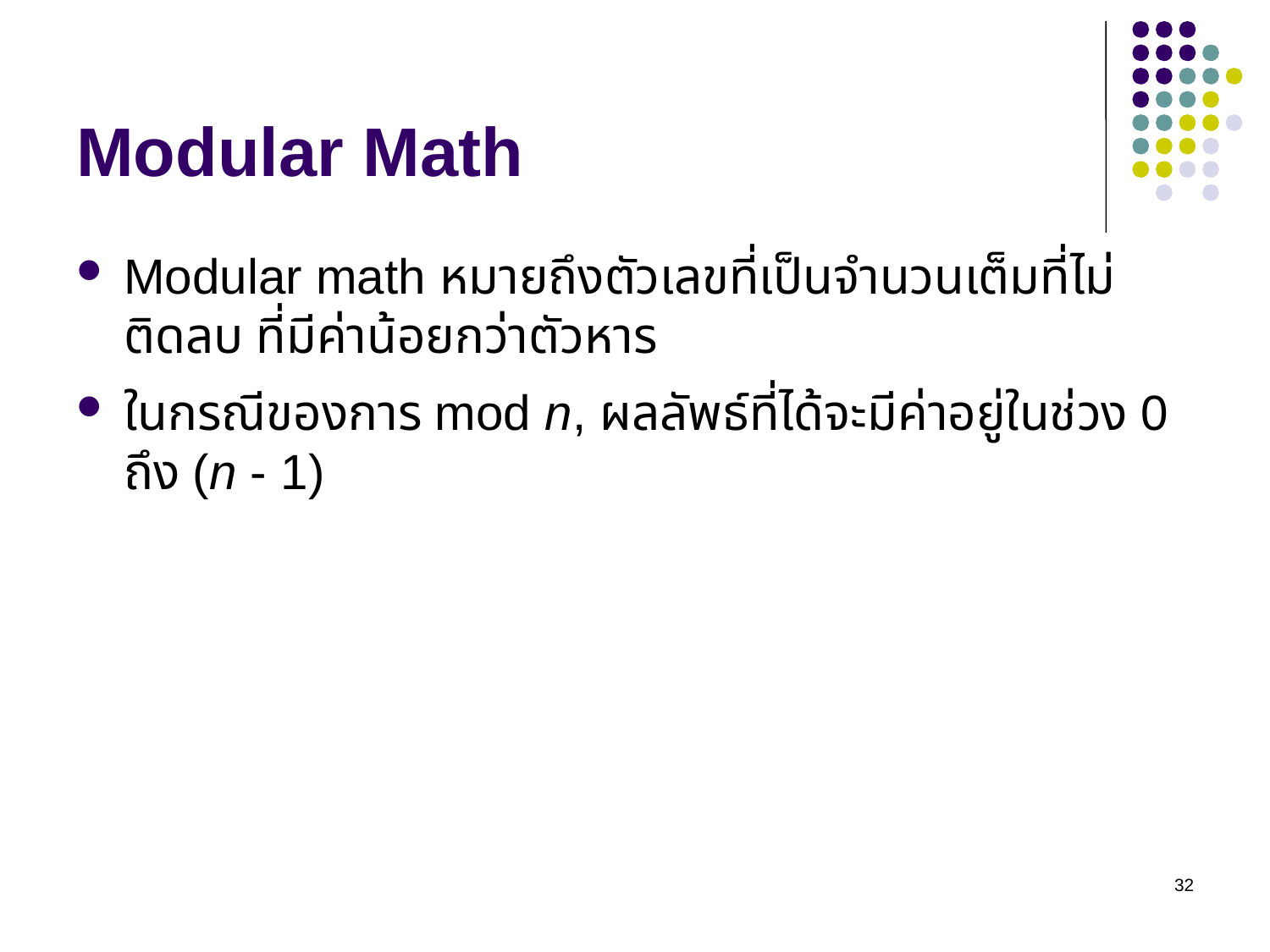

# Modular Math
Modular math หมายถึงตัวเลขที่เป็นจำนวนเต็มที่ไม่ติดลบ ที่มีค่าน้อยกว่าตัวหาร
ในกรณีของการ mod n, ผลลัพธ์ที่ได้จะมีค่าอยู่ในช่วง 0 ถึง (n - 1)
32